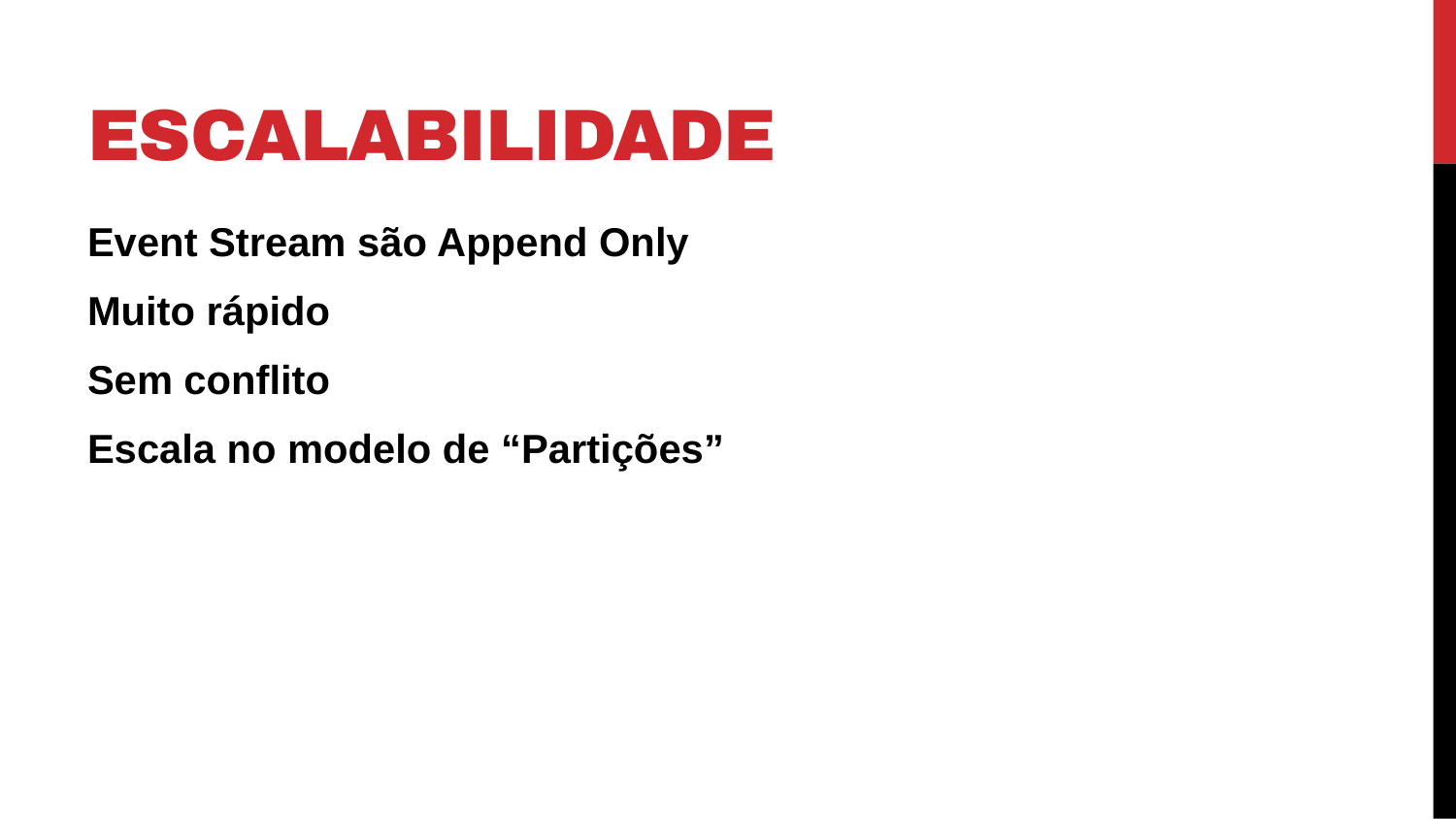

# Escalabilidade
Event Stream são Append Only
Muito rápido
Sem conflito
Escala no modelo de “Partições”